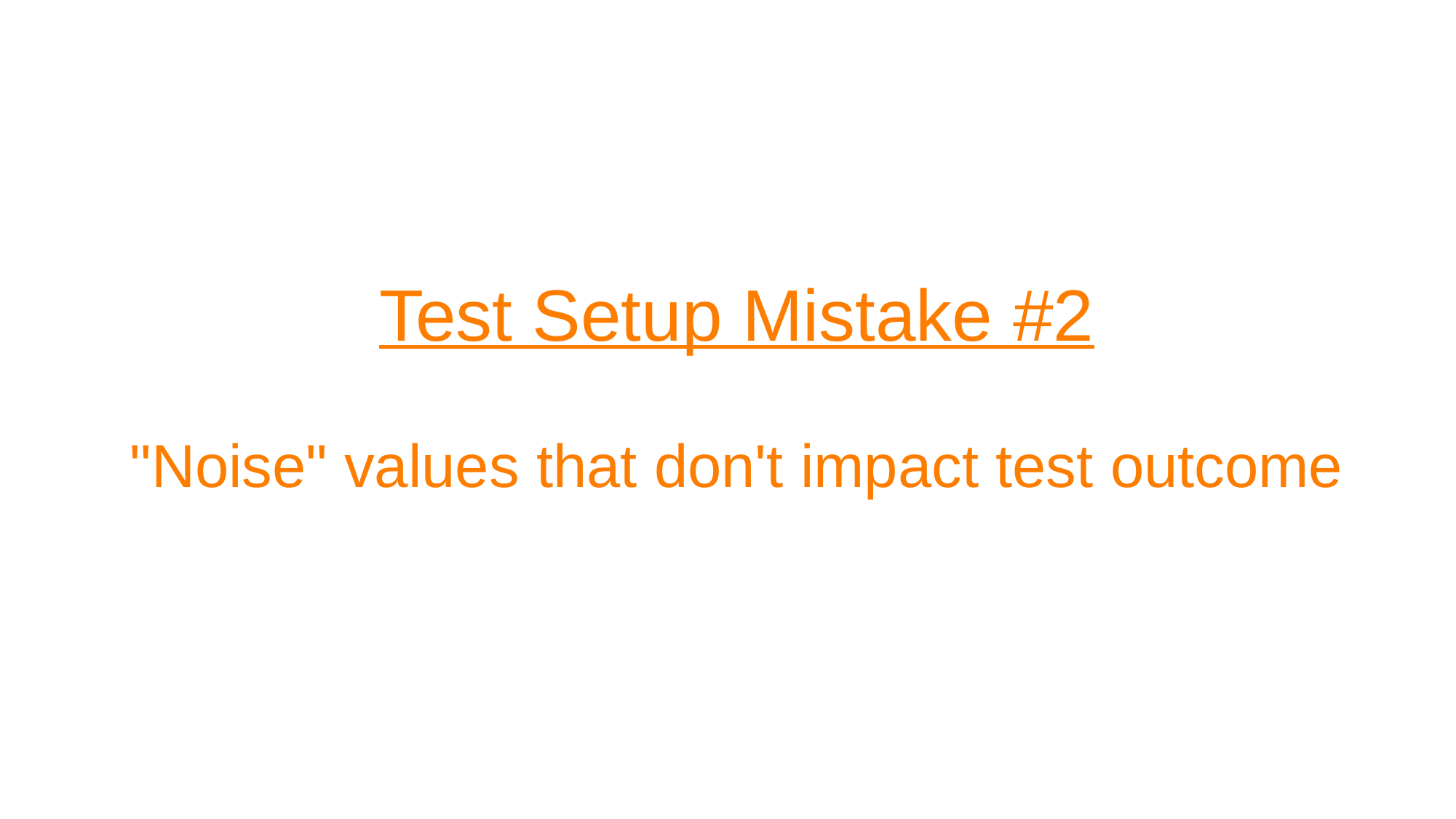

# Test Setup Mistake #2 "Noise" values that don't impact test outcome